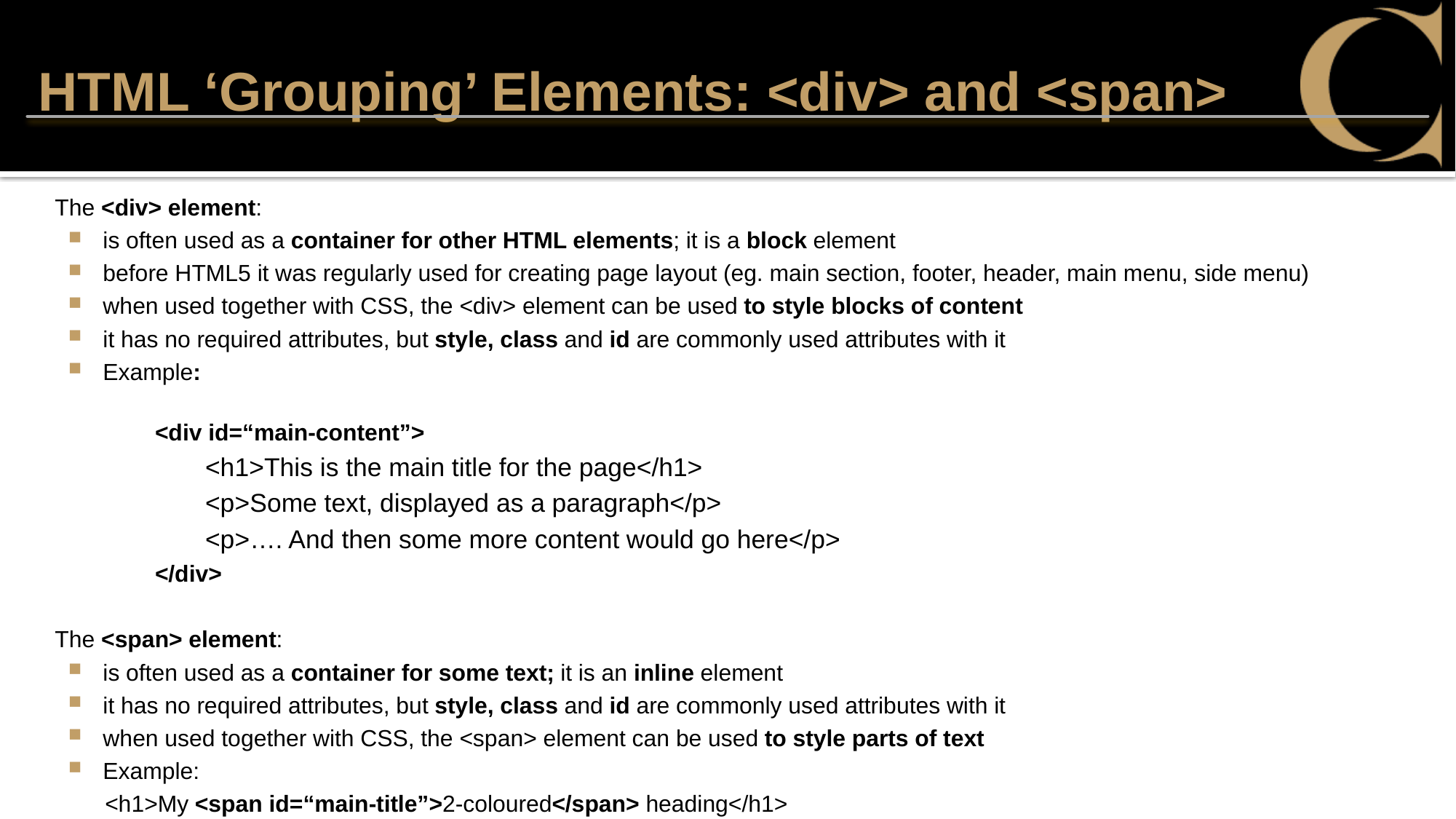

# HTML ‘Grouping’ Elements: <div> and <span>
The <div> element:
is often used as a container for other HTML elements; it is a block element
before HTML5 it was regularly used for creating page layout (eg. main section, footer, header, main menu, side menu)
when used together with CSS, the <div> element can be used to style blocks of content
it has no required attributes, but style, class and id are commonly used attributes with it
Example:
<div id=“main-content”>
<h1>This is the main title for the page</h1>
<p>Some text, displayed as a paragraph</p>
<p>…. And then some more content would go here</p>
</div>

The <span> element:
is often used as a container for some text; it is an inline element
it has no required attributes, but style, class and id are commonly used attributes with it
when used together with CSS, the <span> element can be used to style parts of text
Example:
	<h1>My <span id=“main-title”>2-coloured</span> heading</h1>